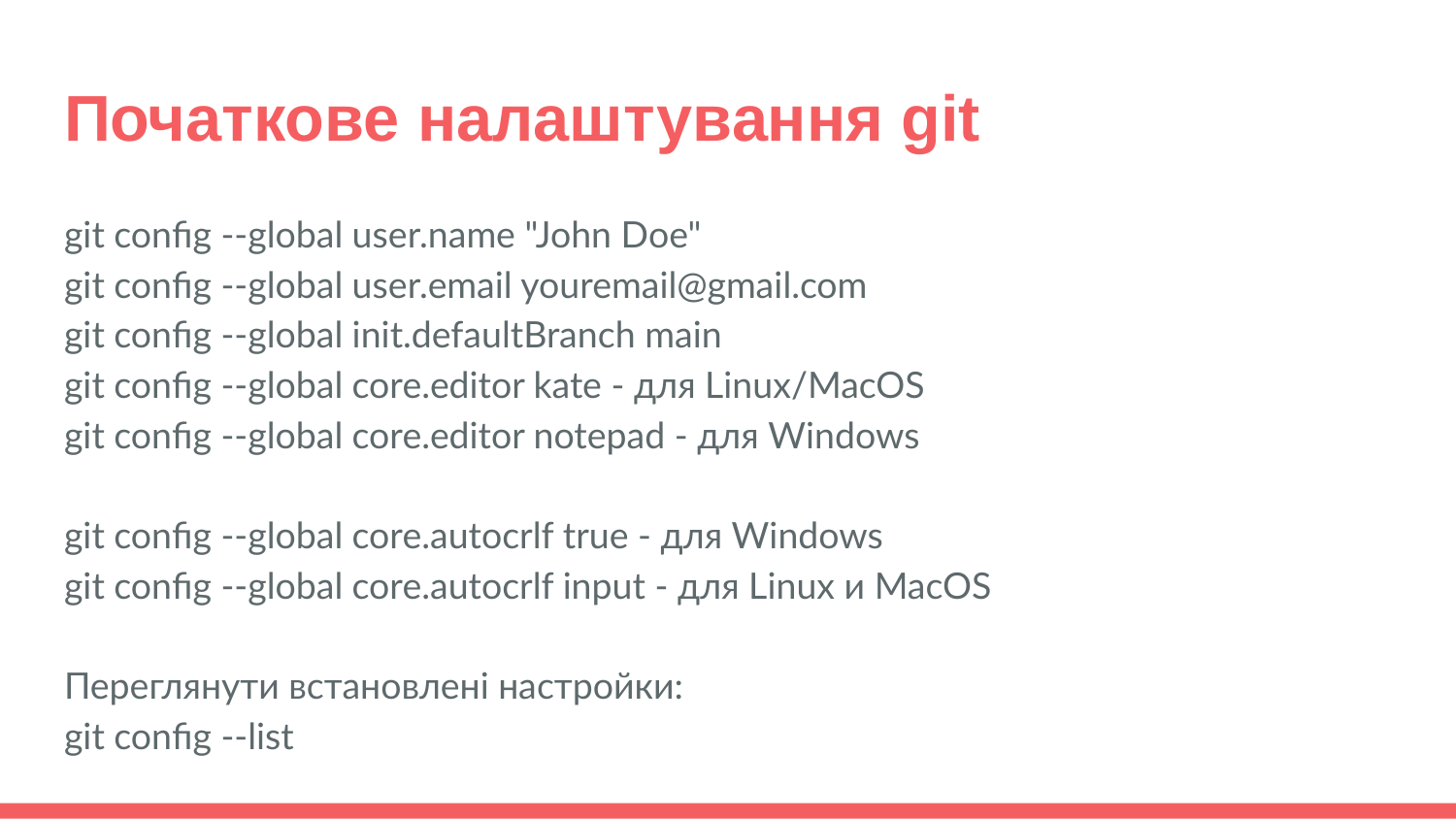

# Початкове налаштування git
git config --global user.name "John Doe"
git config --global user.email youremail@gmail.com
git config --global init.defaultBranch main
git config --global core.editor kate - для Linux/MacOS
git config --global core.editor notepad - для Windows

git config --global core.autocrlf true - для Windows
git config --global core.autocrlf input - для Linux и MacOS

Переглянути встановлені настройки:
git config --list